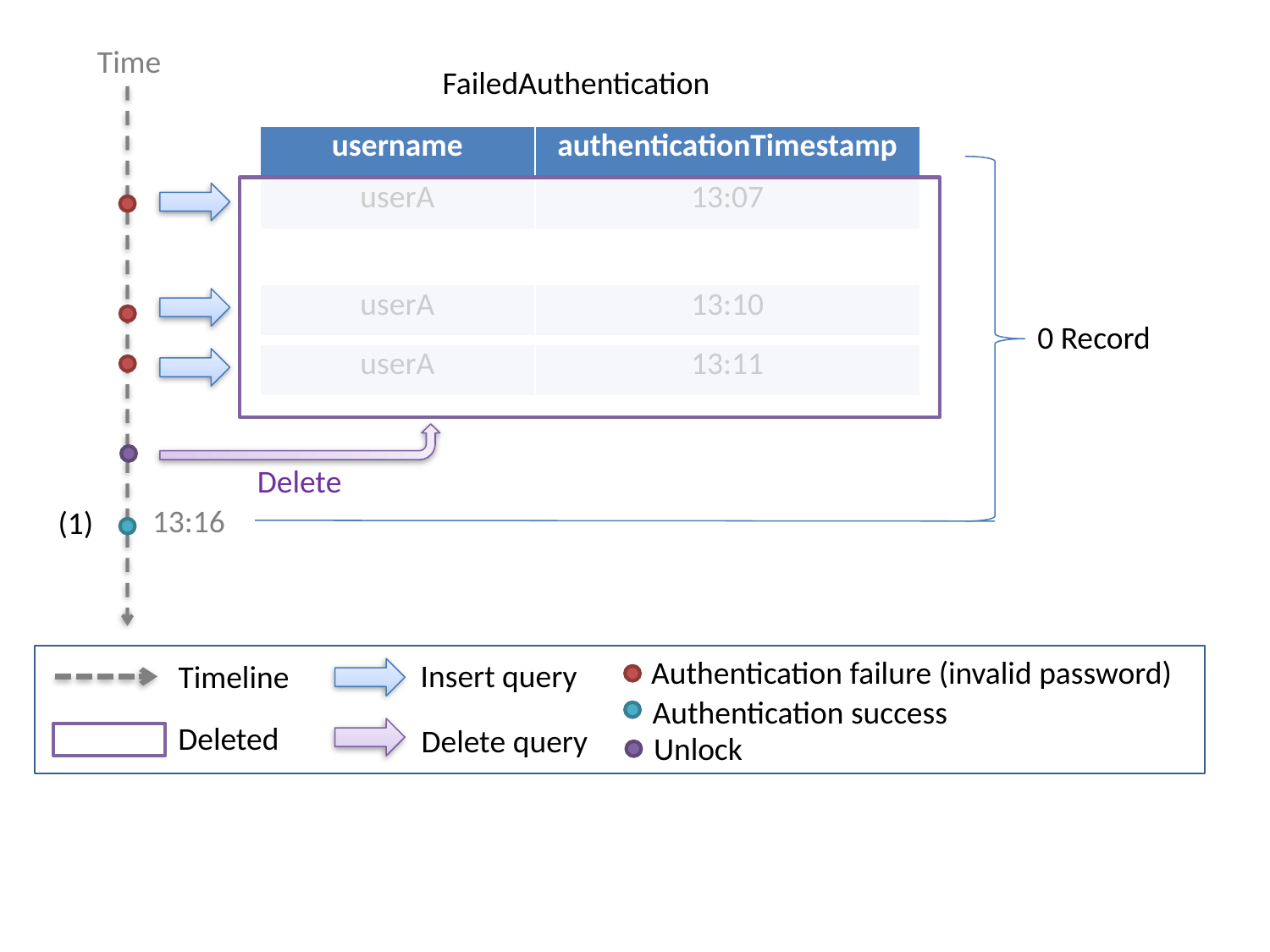

Time
FailedAuthentication
| username | authenticationTimestamp |
| --- | --- |
| userA | 13:07 |

| userA | 13:10 |
| --- | --- |

0 Record
| userA | 13:11 |
| --- | --- |

Delete
13:16
(1)

Authentication failure (invalid password)
Insert query
Timeline

Authentication success

Deleted
Delete query

Unlock